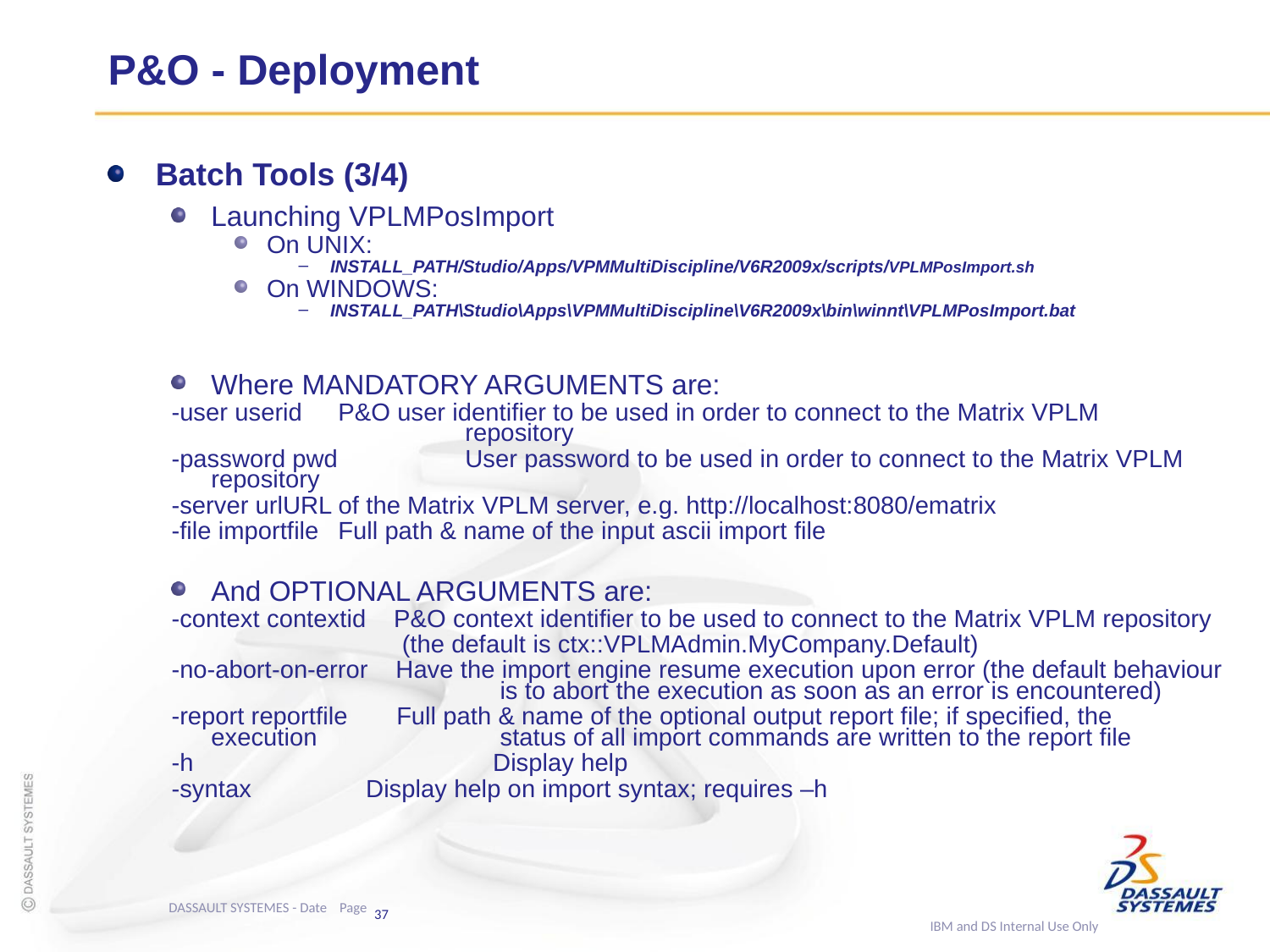

# P&O - Deployment
Batch Tools (3/4)
Launching VPLMPosImport
On UNIX:
INSTALL_PATH/Studio/Apps/VPMMultiDiscipline/V6R2009x/scripts/VPLMPosImport.sh
On WINDOWS:
INSTALL_PATH\Studio\Apps\VPMMultiDiscipline\V6R2009x\bin\winnt\VPLMPosImport.bat

Where MANDATORY ARGUMENTS are:
-user userid	P&O user identifier to be used in order to connect to the Matrix VPLM 		repository
-password pwd 	User password to be used in order to connect to the Matrix VPLM repository
-server urlURL of the Matrix VPLM server, e.g. http://localhost:8080/ematrix
-file importfile	Full path & name of the input ascii import file

And OPTIONAL ARGUMENTS are:
-context contextid    P&O context identifier to be used to connect to the Matrix VPLM repository
                                 (the default is ctx::VPLMAdmin.MyCompany.Default)
-no-abort-on-error    Have the import engine resume execution upon error (the default behaviour 		     is to abort the execution as soon as an error is encountered)
-report reportfile       Full path & name of the optional output report file; if specified, the execution 		     status of all import commands are written to the report file
-h			    Display help
-syntax	    Display help on import syntax; requires –h

DASSAULT SYSTEMES - Date    Page